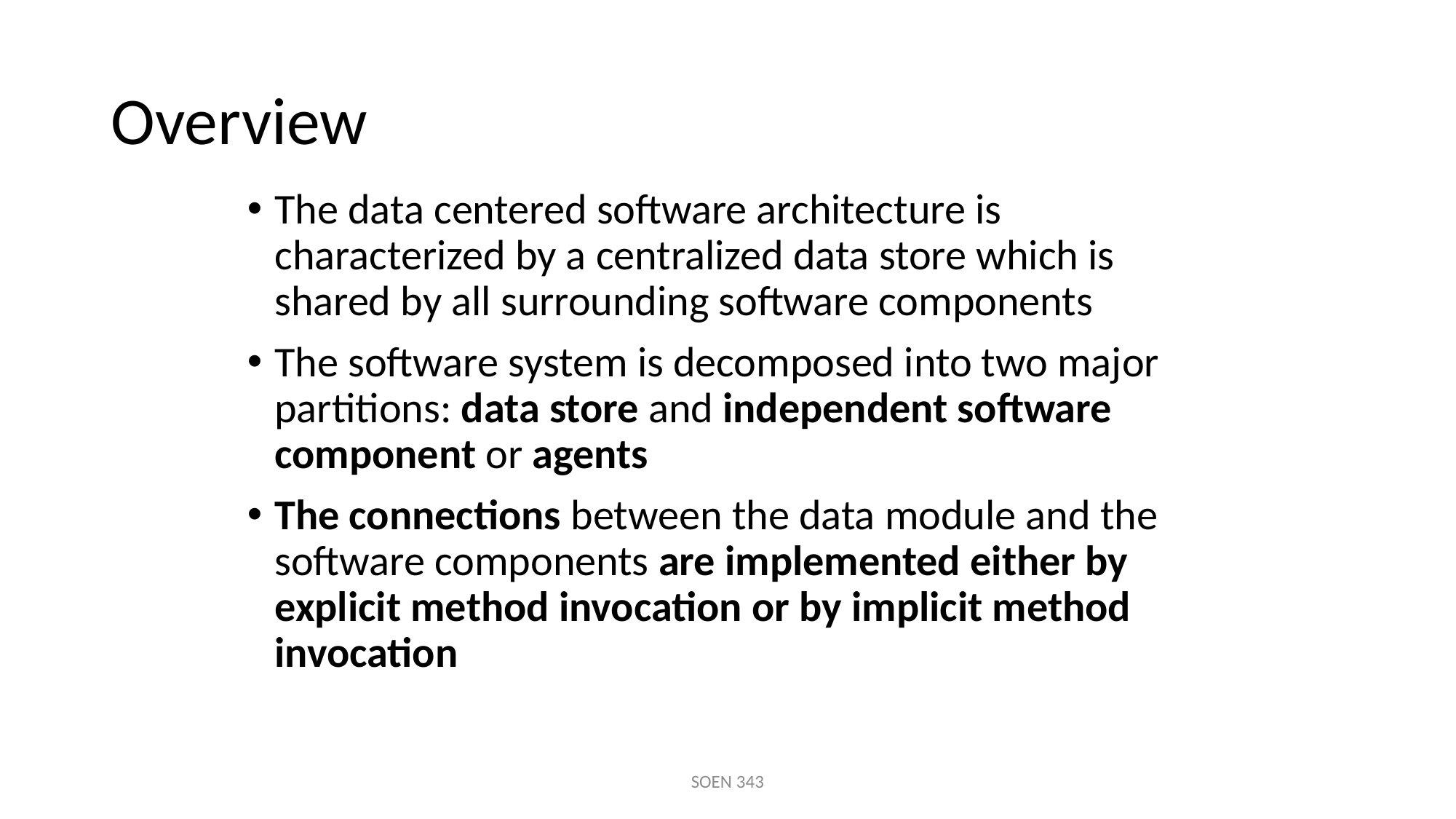

# Overview
The data centered software architecture is characterized by a centralized data store which is shared by all surrounding software components
The software system is decomposed into two major partitions: data store and independent software component or agents
The connections between the data module and the software components are implemented either by explicit method invocation or by implicit method invocation

SOEN 343
3